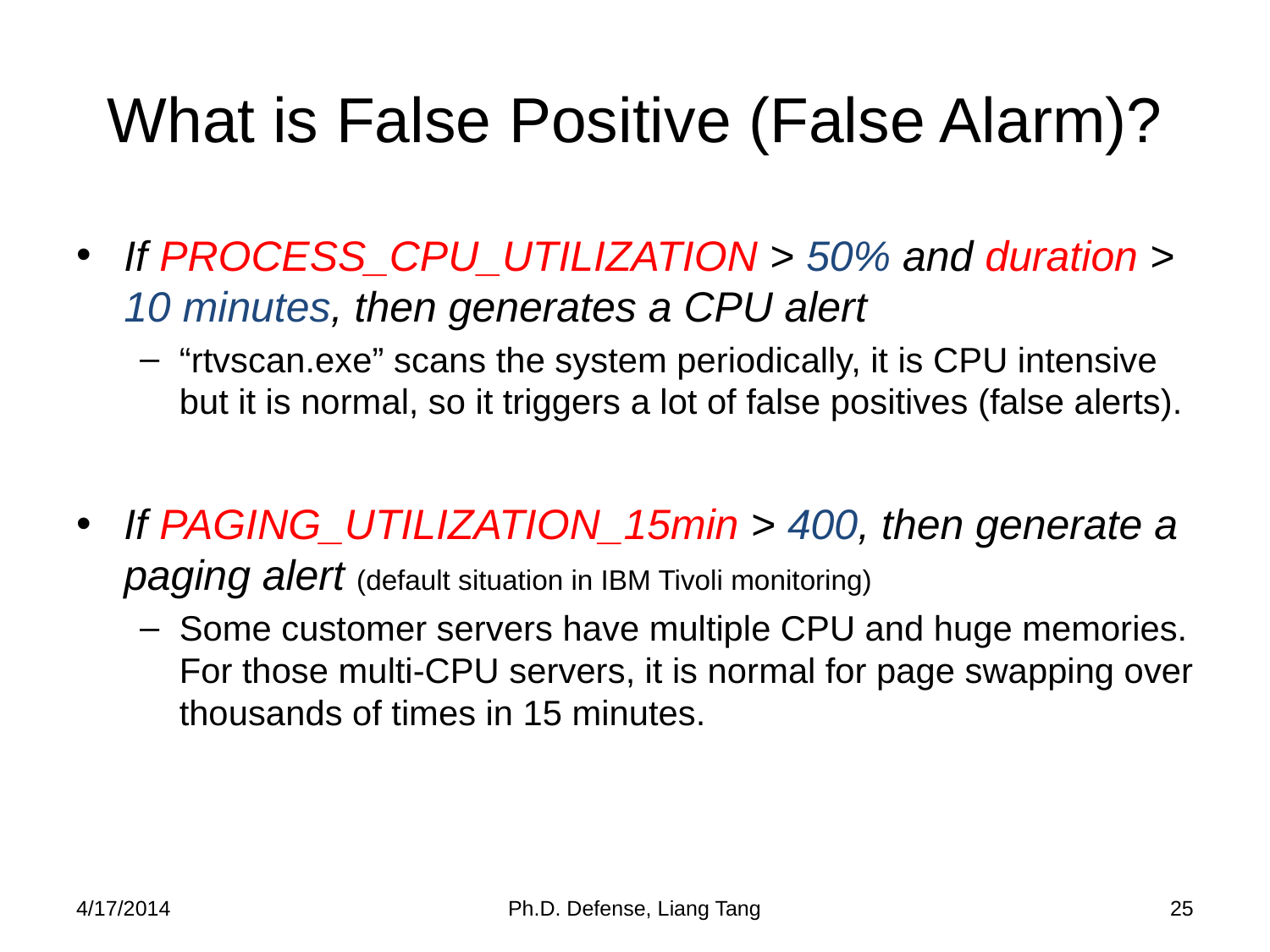

# What is False Positive (False Alarm)?
If PROCESS_CPU_UTILIZATION > 50% and duration > 10 minutes, then generates a CPU alert
“rtvscan.exe” scans the system periodically, it is CPU intensive but it is normal, so it triggers a lot of false positives (false alerts).

If PAGING_UTILIZATION_15min > 400, then generate a paging alert (default situation in IBM Tivoli monitoring)
Some customer servers have multiple CPU and huge memories. For those multi-CPU servers, it is normal for page swapping over thousands of times in 15 minutes.

4/17/2014
Ph.D. Defense, Liang Tang
25